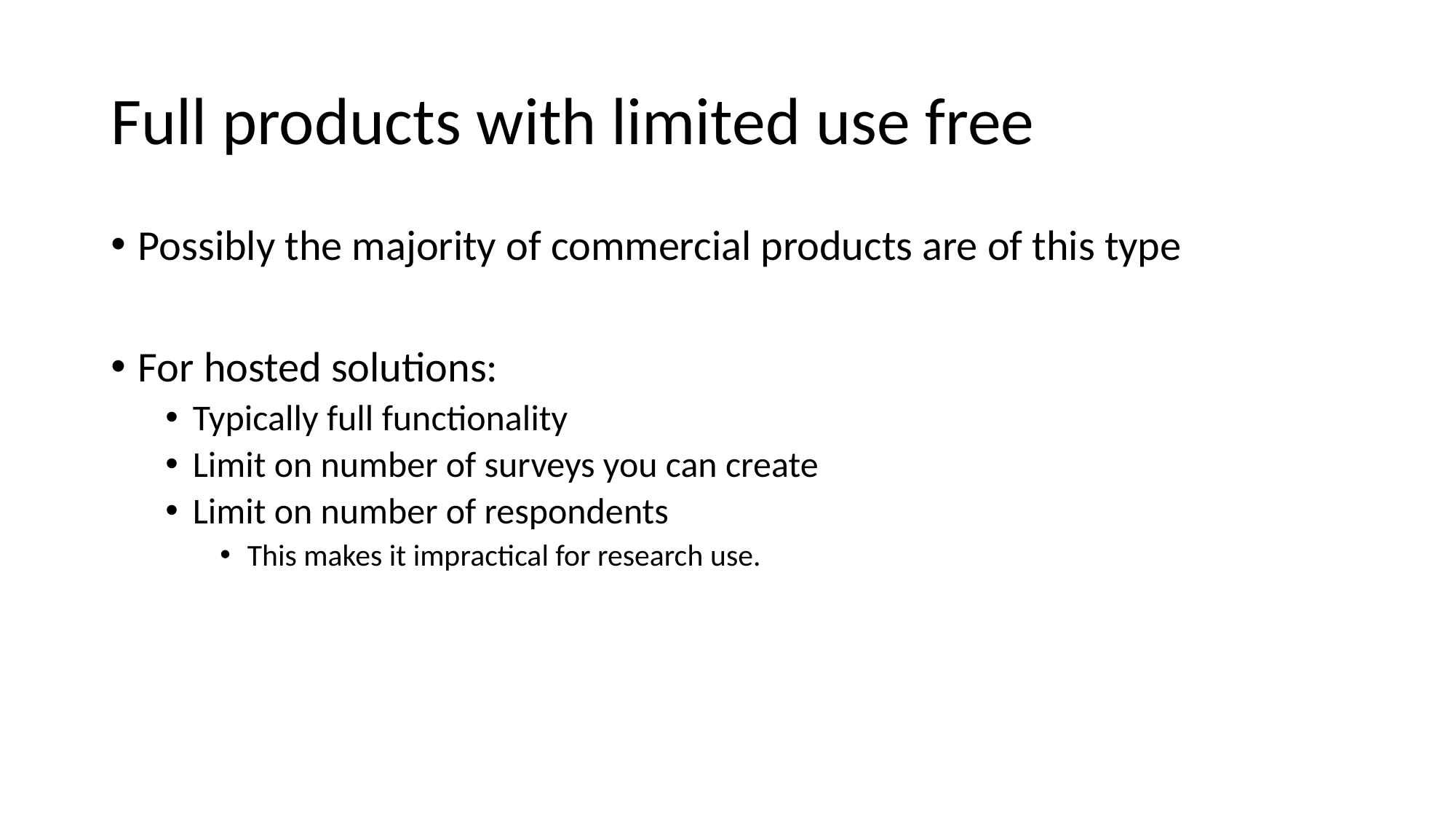

# Full products with limited use free
Possibly the majority of commercial products are of this type

For hosted solutions:
Typically full functionality
Limit on number of surveys you can create
Limit on number of respondents
This makes it impractical for research use.